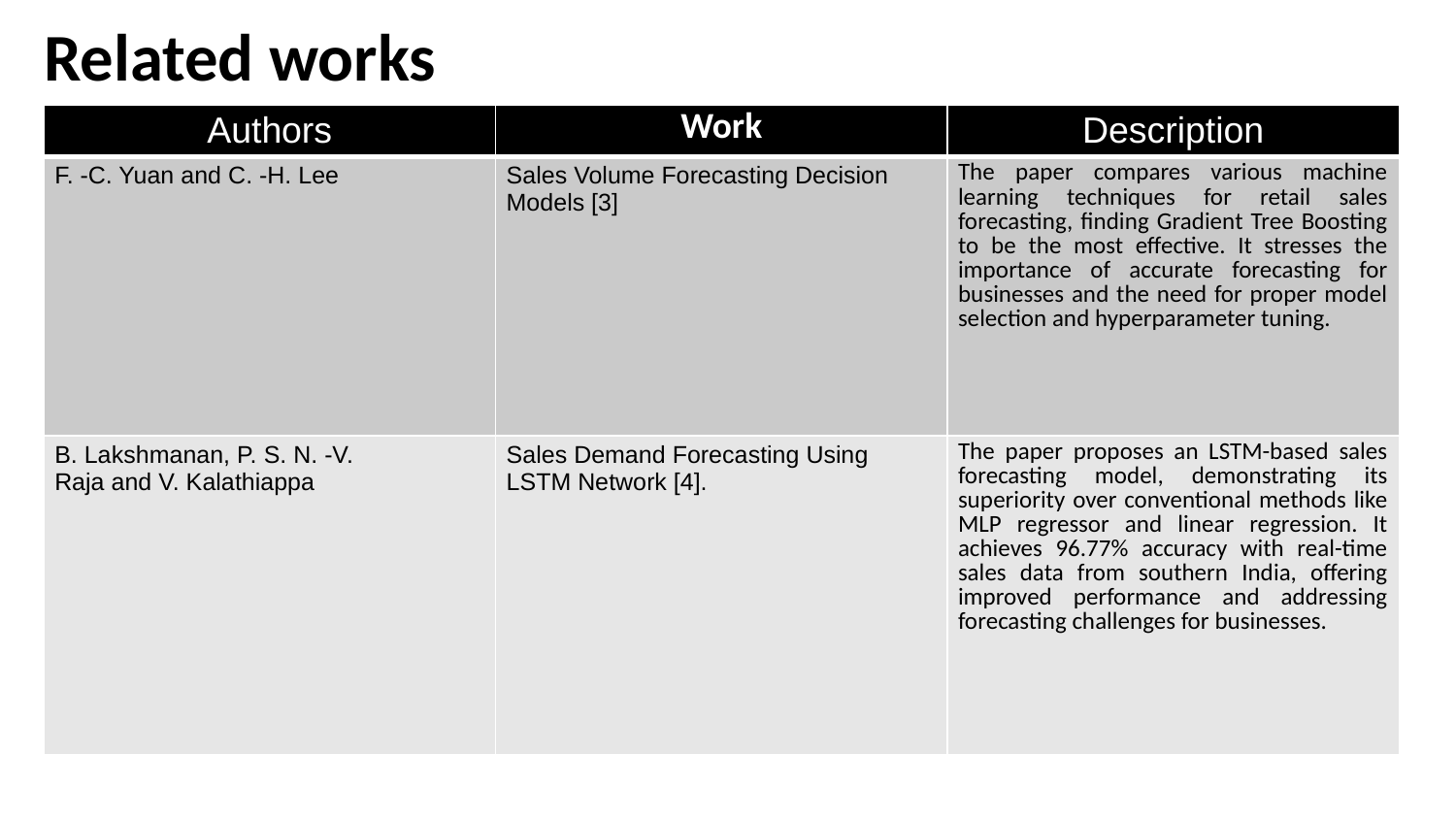

# Related works
| Authors | Work | Description |
| --- | --- | --- |
| F. -C. Yuan and C. -H. Lee | Sales Volume Forecasting Decision Models [3] | The paper compares various machine learning techniques for retail sales forecasting, finding Gradient Tree Boosting to be the most effective. It stresses the importance of accurate forecasting for businesses and the need for proper model selection and hyperparameter tuning. |
| B. Lakshmanan, P. S. N. -V. Raja and V. Kalathiappa | Sales Demand Forecasting Using LSTM Network [4]. | The paper proposes an LSTM-based sales forecasting model, demonstrating its superiority over conventional methods like MLP regressor and linear regression. It achieves 96.77% accuracy with real-time sales data from southern India, offering improved performance and addressing forecasting challenges for businesses. |